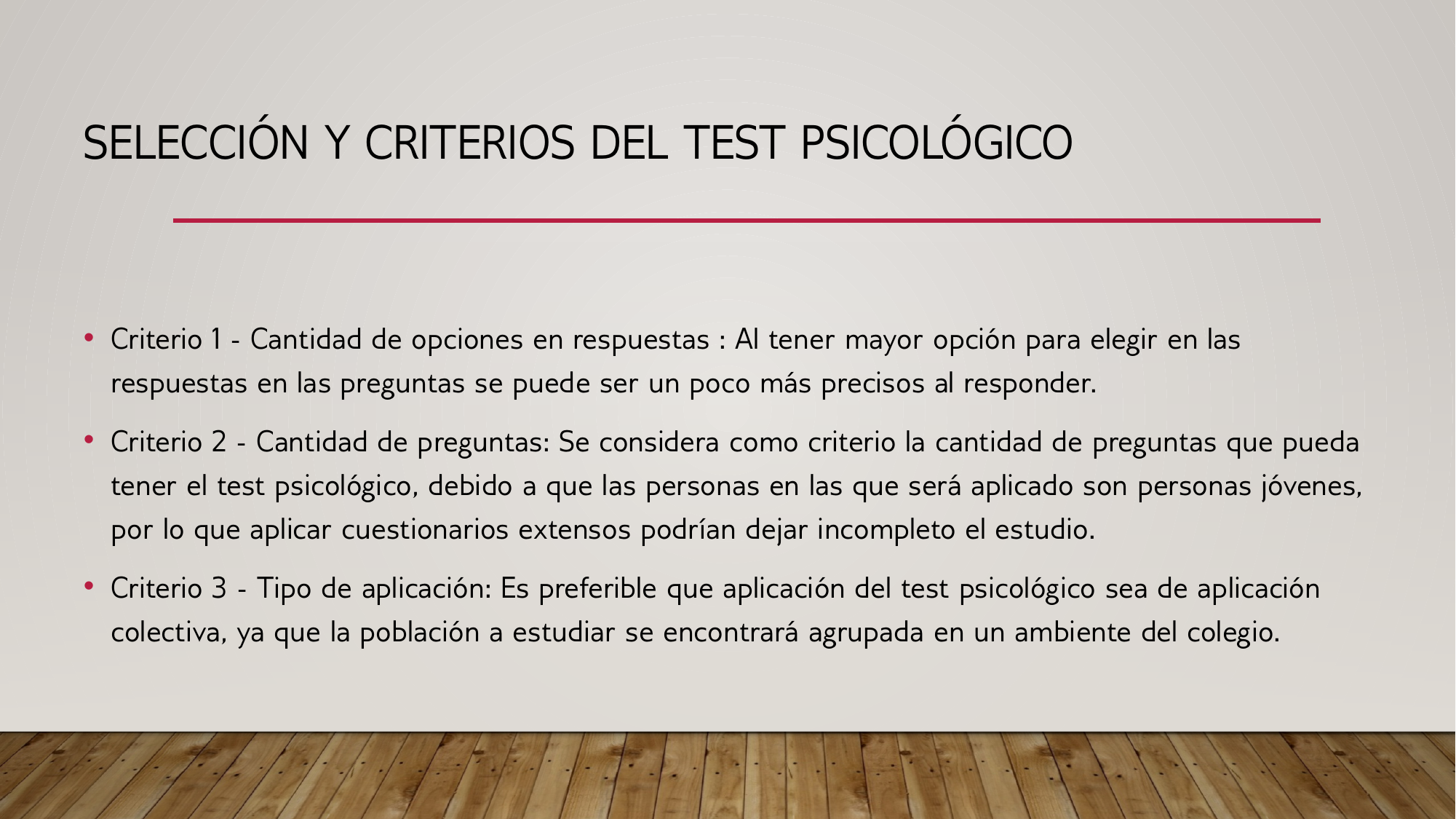

# Selección y CRITERIOS del test psicológico
Criterio 1 - Cantidad de opciones en respuestas : Al tener mayor opción para elegir en las respuestas en las preguntas se puede ser un poco más precisos al responder.
Criterio 2 - Cantidad de preguntas: Se considera como criterio la cantidad de preguntas que pueda tener el test psicológico, debido a que las personas en las que será aplicado son personas jóvenes, por lo que aplicar cuestionarios extensos podrían dejar incompleto el estudio.
Criterio 3 - Tipo de aplicación: Es preferible que aplicación del test psicológico sea de aplicación colectiva, ya que la población a estudiar se encontrará agrupada en un ambiente del colegio.